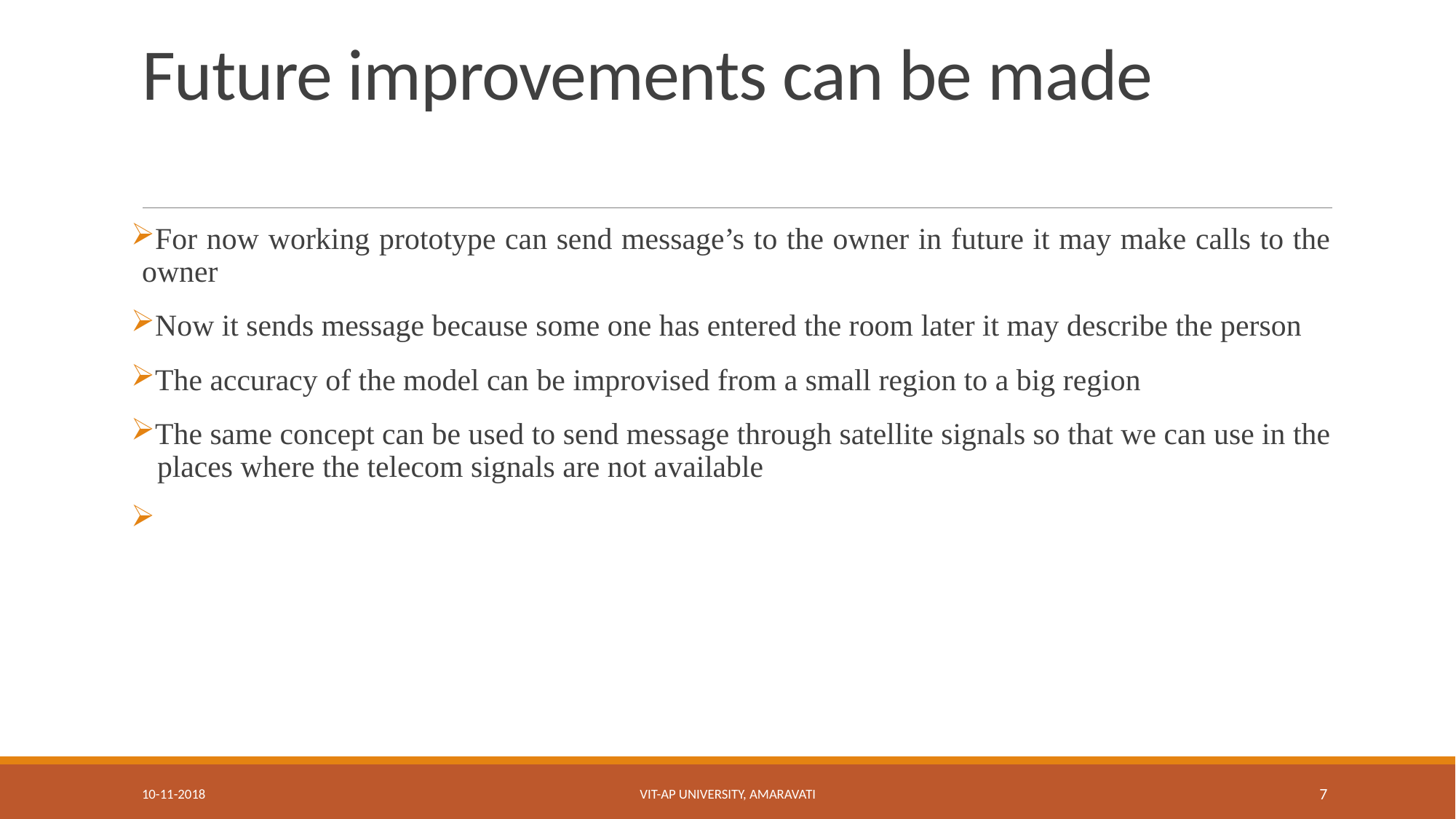

# Future improvements can be made
For now working prototype can send message’s to the owner in future it may make calls to the owner
Now it sends message because some one has entered the room later it may describe the person
The accuracy of the model can be improvised from a small region to a big region
The same concept can be used to send message through satellite signals so that we can use in the   places where the telecom signals are not available

10-11-2018
VIT-AP University, Amaravati
7